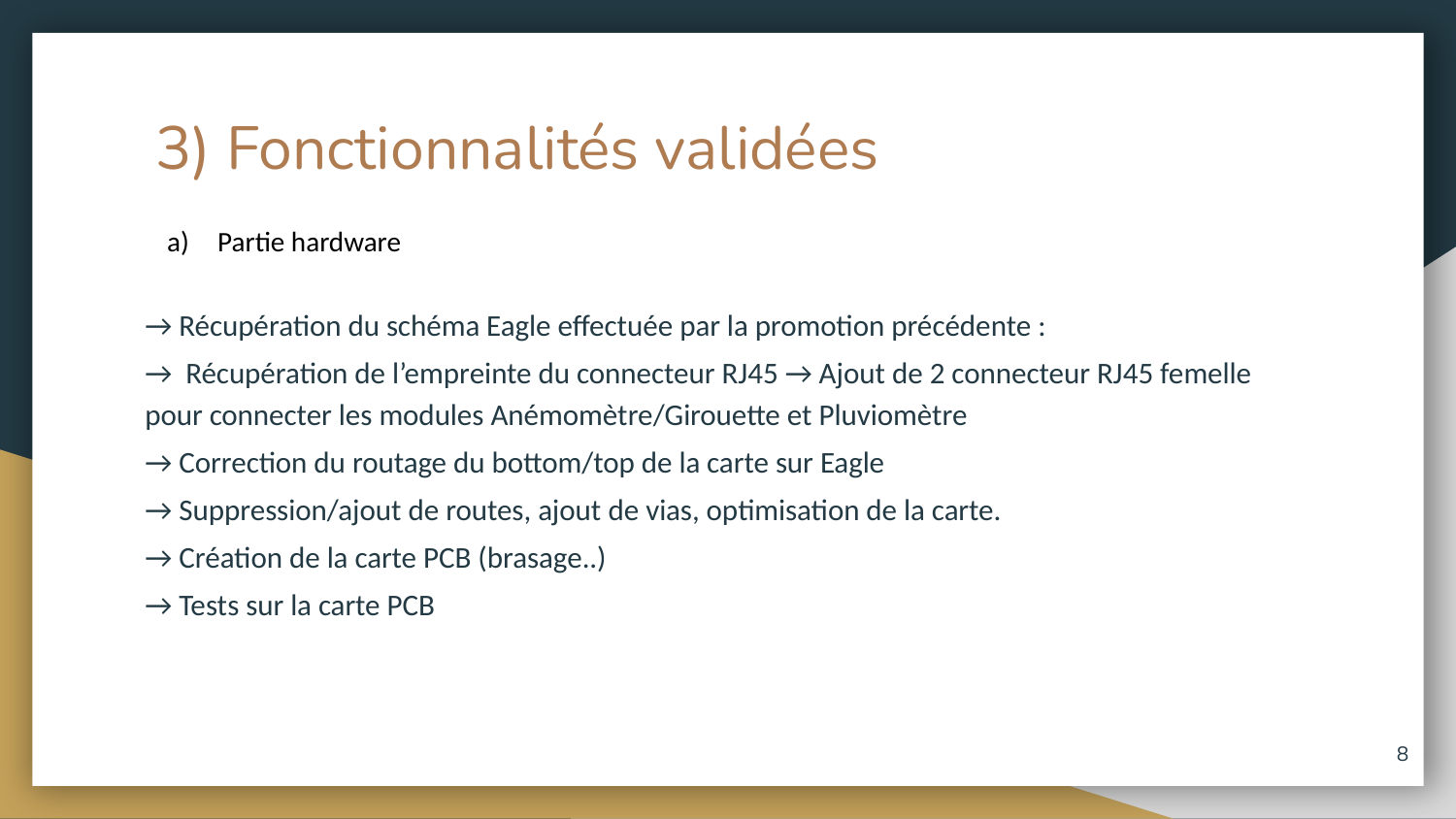

# 3) Fonctionnalités validées
Partie hardware
→ Récupération du schéma Eagle effectuée par la promotion précédente :
→  Récupération de l’empreinte du connecteur RJ45 → Ajout de 2 connecteur RJ45 femelle pour connecter les modules Anémomètre/Girouette et Pluviomètre
→ Correction du routage du bottom/top de la carte sur Eagle
→ Suppression/ajout de routes, ajout de vias, optimisation de la carte.
→ Création de la carte PCB (brasage..)
→ Tests sur la carte PCB

8